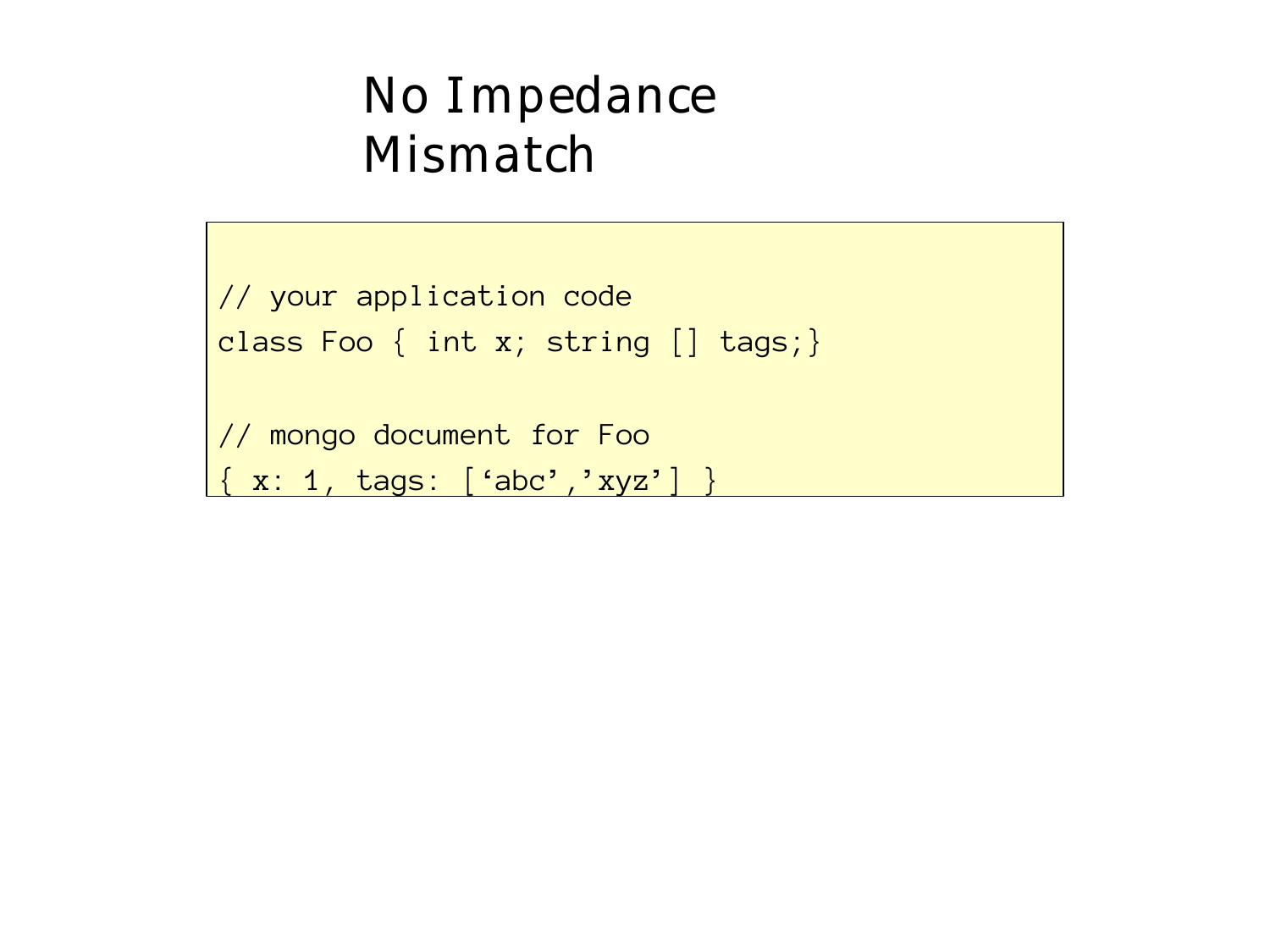

# No Impedance Mismatch

// your application code
class Foo { int x; string [] tags;}

// mongo document for Foo
{ x: 1, tags: [‘abc’,’xyz’] }
6